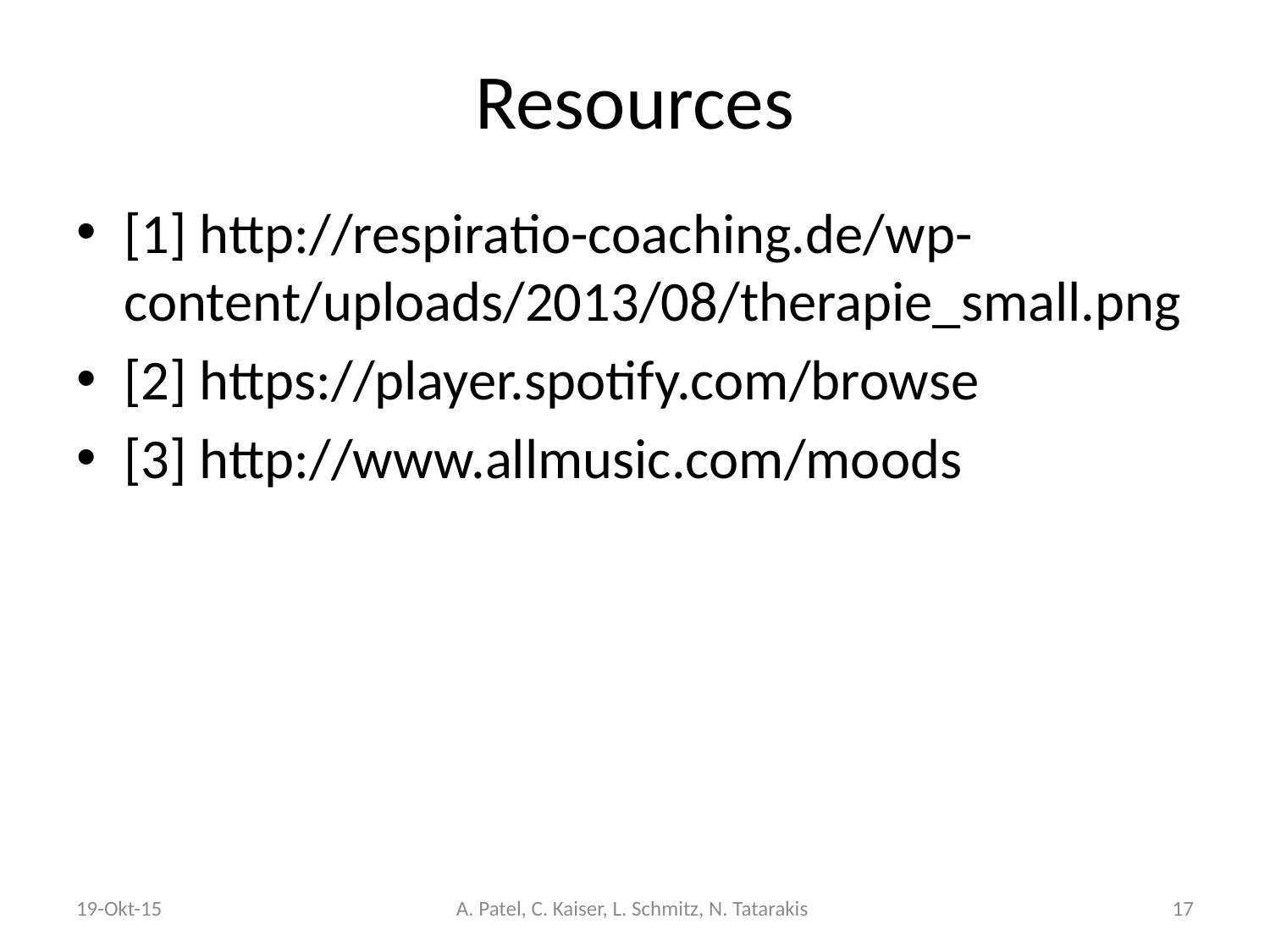

# Resources
[1] http://respiratio-coaching.de/wp-content/uploads/2013/08/therapie_small.png
[2] https://player.spotify.com/browse
[3] http://www.allmusic.com/moods
19-Okt-15
A. Patel, C. Kaiser, L. Schmitz, N. Tatarakis
17